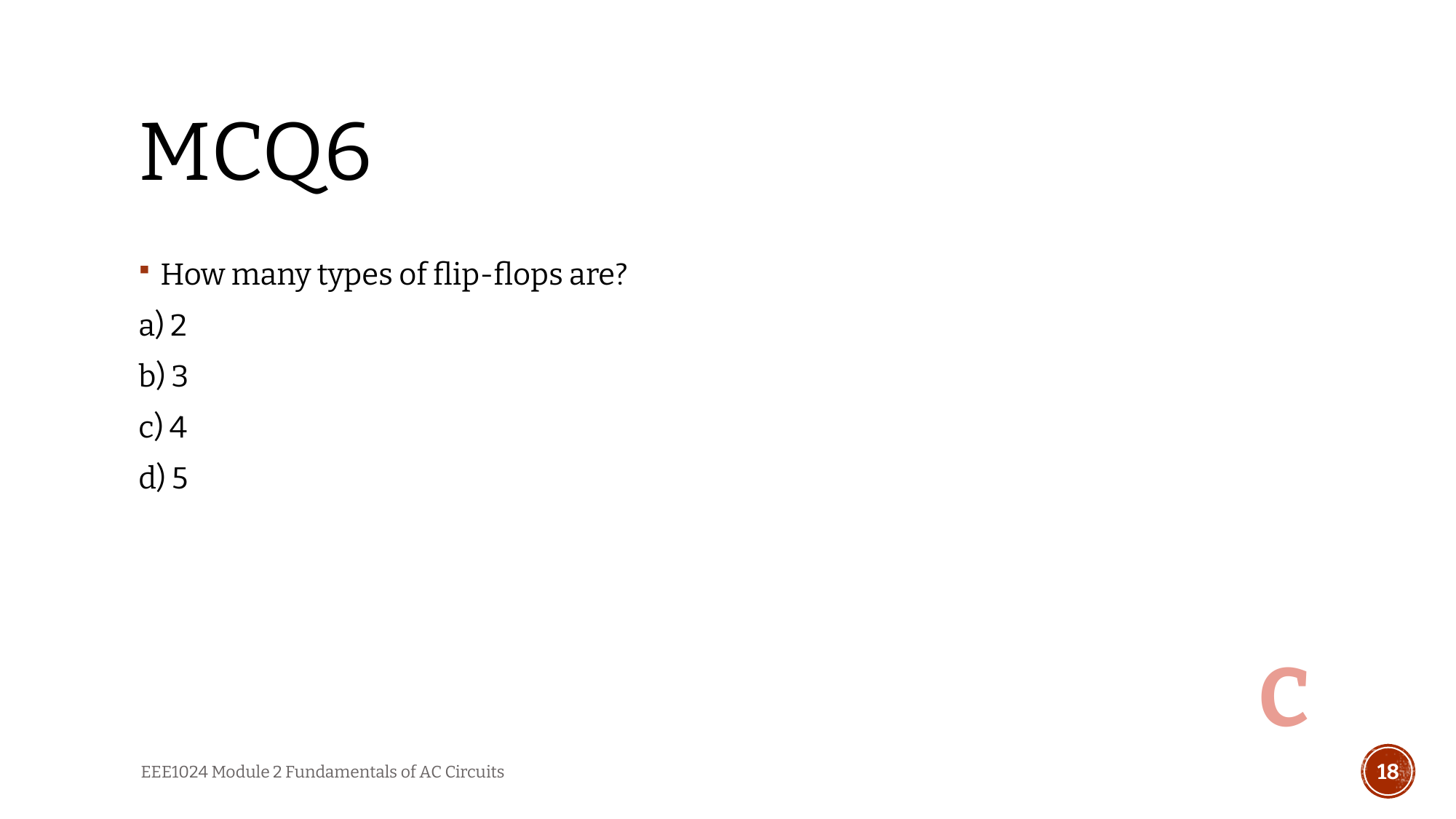

# MCQ6
How many types of flip-flops are?
a) 2
b) 3
c) 4
d) 5
C
EEE1024 Module 2 Fundamentals of AC Circuits
18